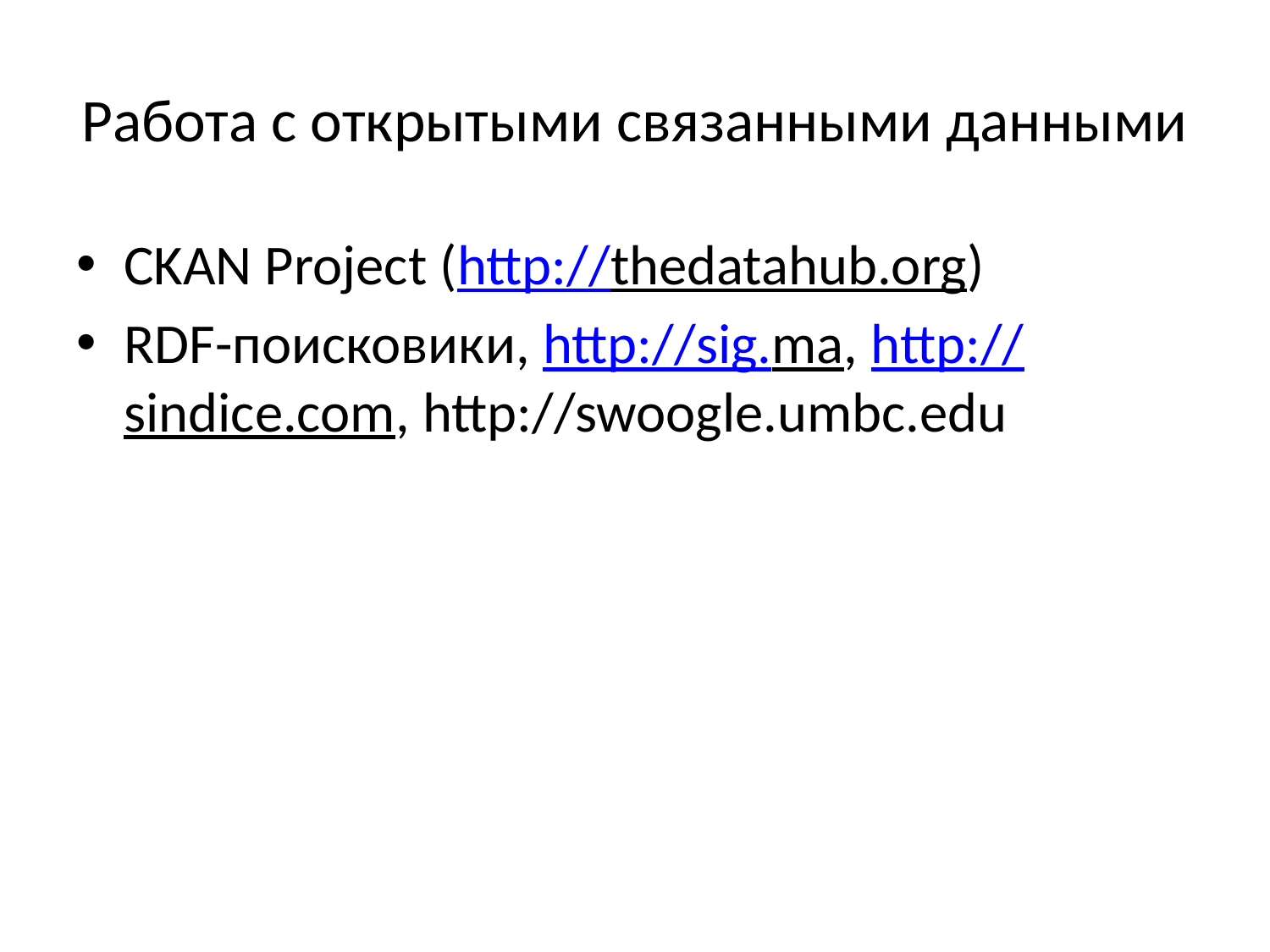

# Работа с открытыми связанными данными
CKAN Project (http://thedatahub.org)
RDF-поисковики, http://sig.ma, http://sindice.com, http://swoogle.umbc.edu